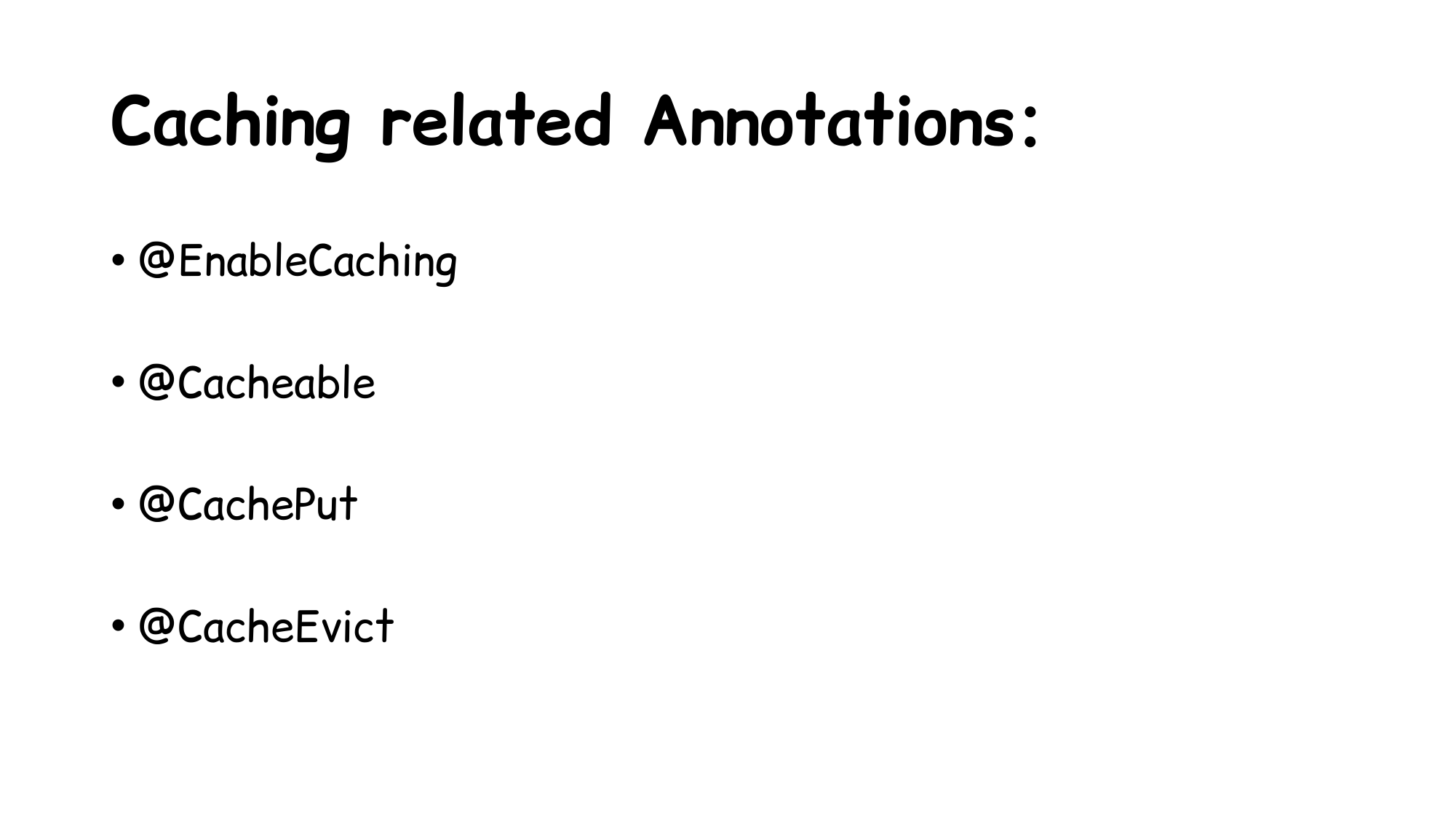

# Caching related Annotations:
@EnableCaching

@Cacheable

@CachePut

@CacheEvict